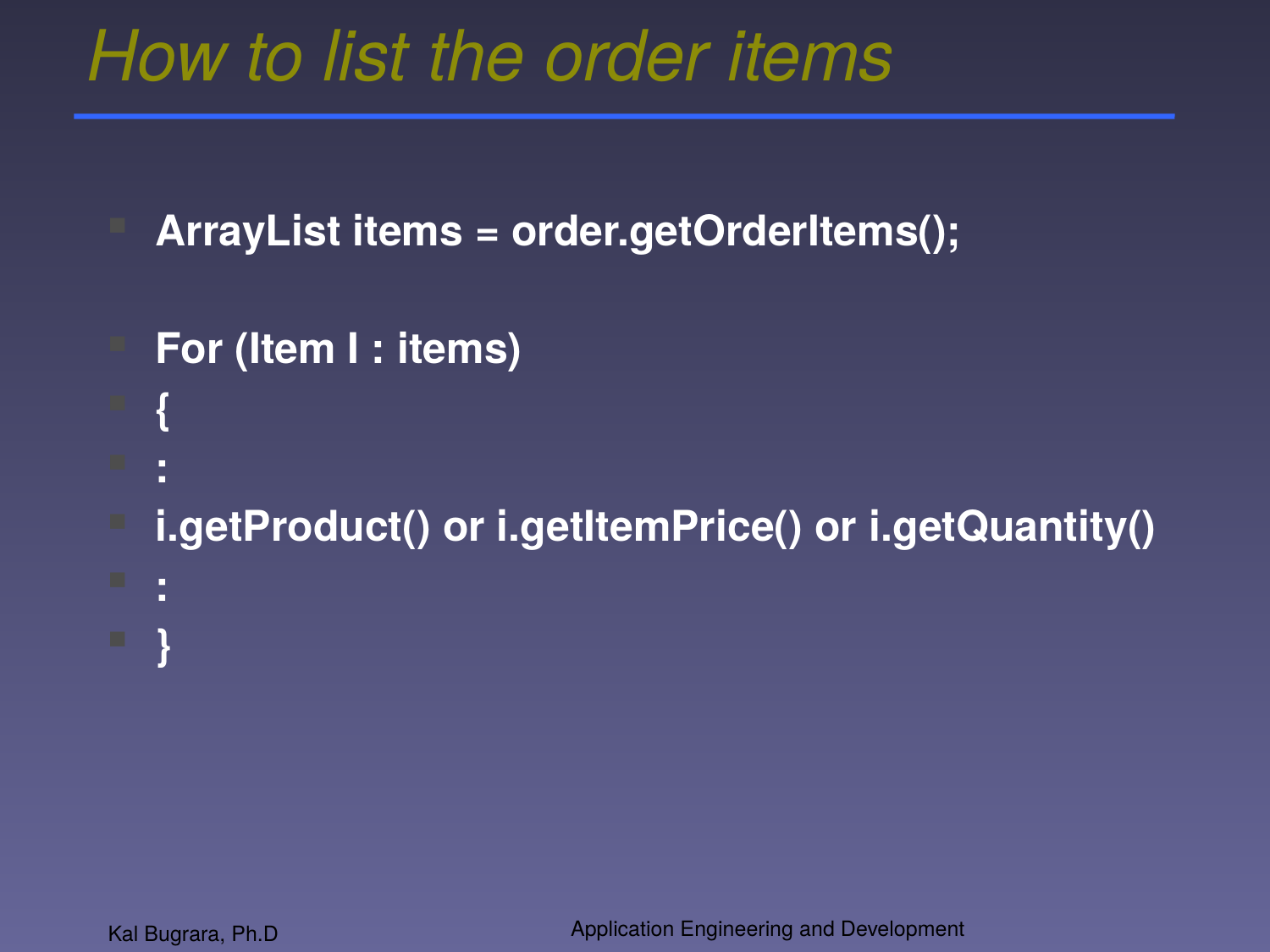

# How to list the order items

ArrayList items = order.getOrderItems();

For (Item I : items)
{
:
i.getProduct() or i.getItemPrice() or i.getQuantity()
:
}
Kal Bugrara, Ph.D
Application Engineering and Development